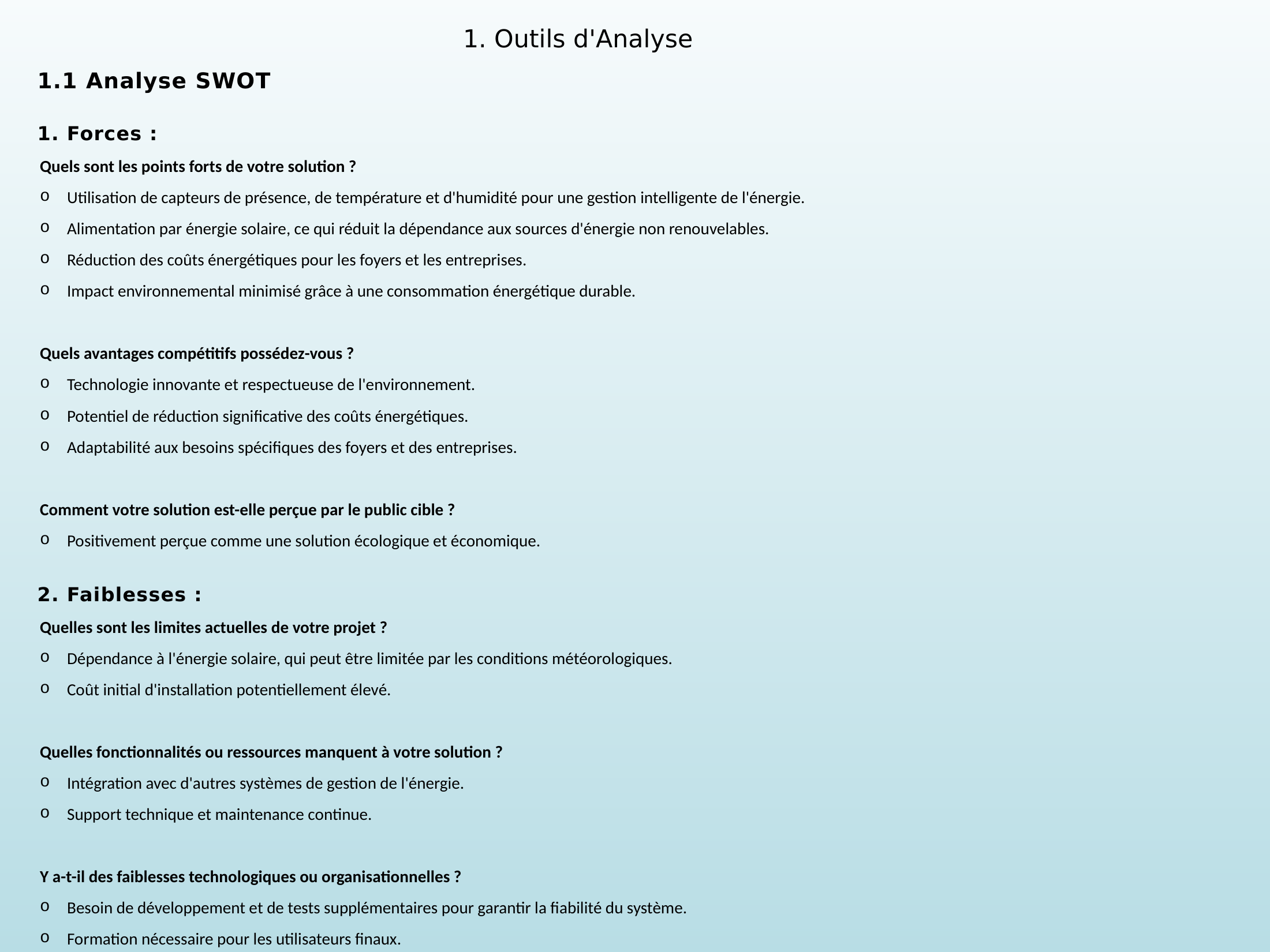

1. Outils d'Analyse
1.1 Analyse SWOT

1. Forces :
Quels sont les points forts de votre solution ?
Utilisation de capteurs de présence, de température et d'humidité pour une gestion intelligente de l'énergie.
Alimentation par énergie solaire, ce qui réduit la dépendance aux sources d'énergie non renouvelables.
Réduction des coûts énergétiques pour les foyers et les entreprises.
Impact environnemental minimisé grâce à une consommation énergétique durable.

Quels avantages compétitifs possédez-vous ?
Technologie innovante et respectueuse de l'environnement.
Potentiel de réduction significative des coûts énergétiques.
Adaptabilité aux besoins spécifiques des foyers et des entreprises.

Comment votre solution est-elle perçue par le public cible ?
Positivement perçue comme une solution écologique et économique.

2. Faiblesses :
Quelles sont les limites actuelles de votre projet ?
Dépendance à l'énergie solaire, qui peut être limitée par les conditions météorologiques.
Coût initial d'installation potentiellement élevé.

Quelles fonctionnalités ou ressources manquent à votre solution ?
Intégration avec d'autres systèmes de gestion de l'énergie.
Support technique et maintenance continue.

Y a-t-il des faiblesses technologiques ou organisationnelles ?
Besoin de développement et de tests supplémentaires pour garantir la fiabilité du système.
Formation nécessaire pour les utilisateurs finaux.